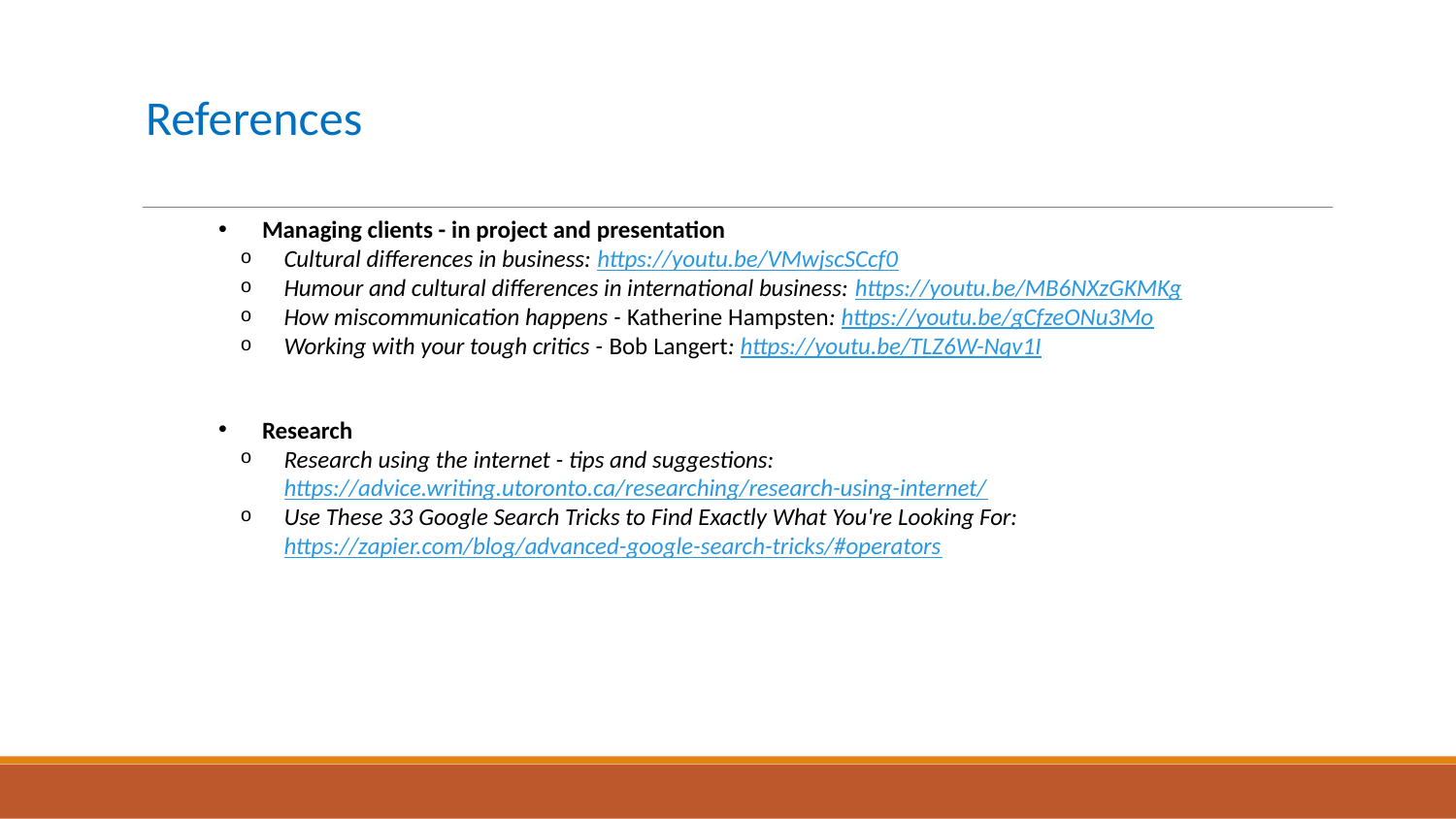

# References
Managing clients - in project and presentation
Cultural differences in business: https://youtu.be/VMwjscSCcf0
Humour and cultural differences in international business: https://youtu.be/MB6NXzGKMKg
How miscommunication happens - Katherine Hampsten: https://youtu.be/gCfzeONu3Mo
Working with your tough critics - Bob Langert: https://youtu.be/TLZ6W-Nqv1I

Research
Research using the internet - tips and suggestions: https://advice.writing.utoronto.ca/researching/research-using-internet/
Use These 33 Google Search Tricks to Find Exactly What You're Looking For: https://zapier.com/blog/advanced-google-search-tricks/#operators